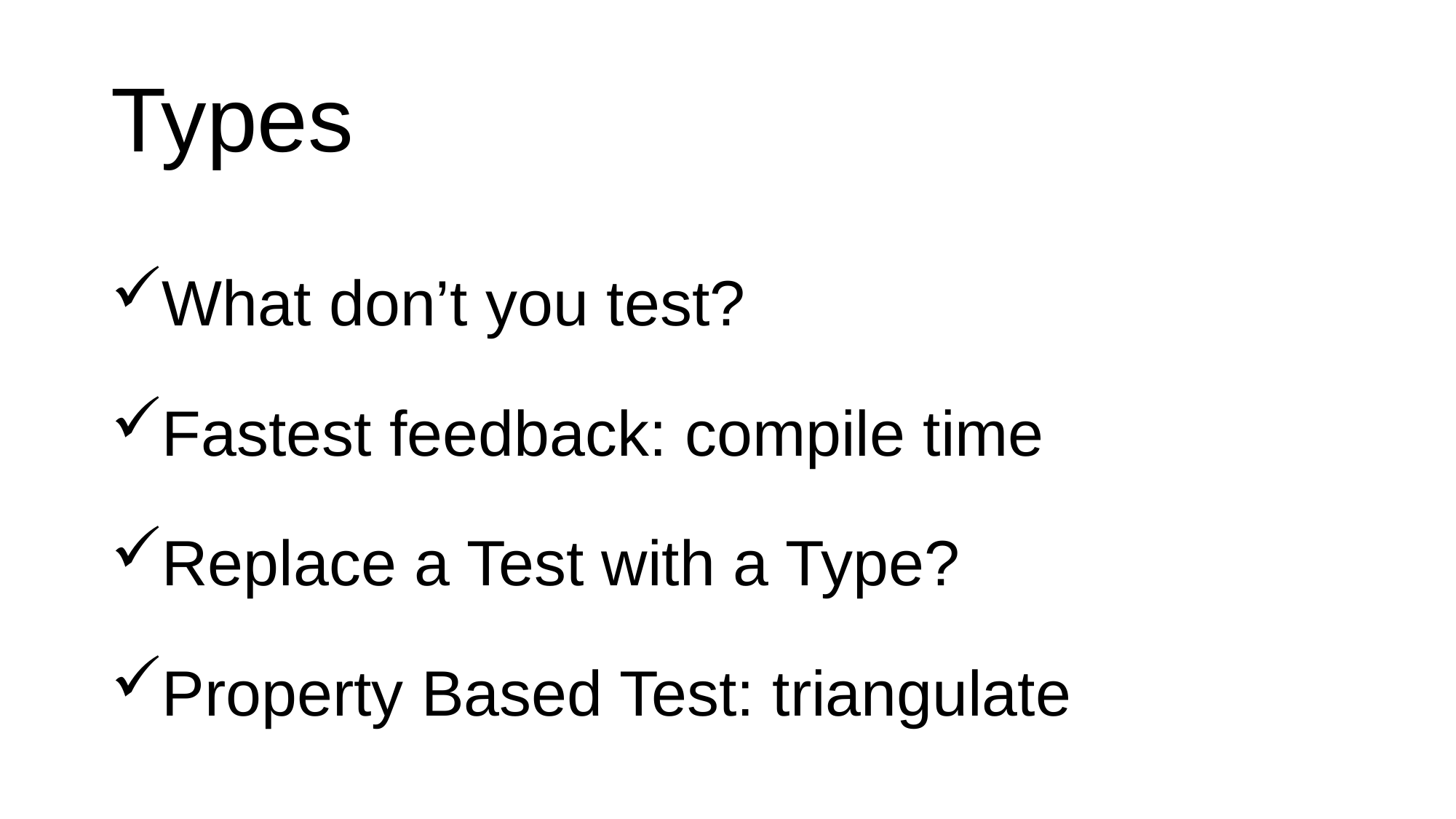

# Types
What don’t you test?
Fastest feedback: compile time
Replace a Test with a Type?
Property Based Test: triangulate